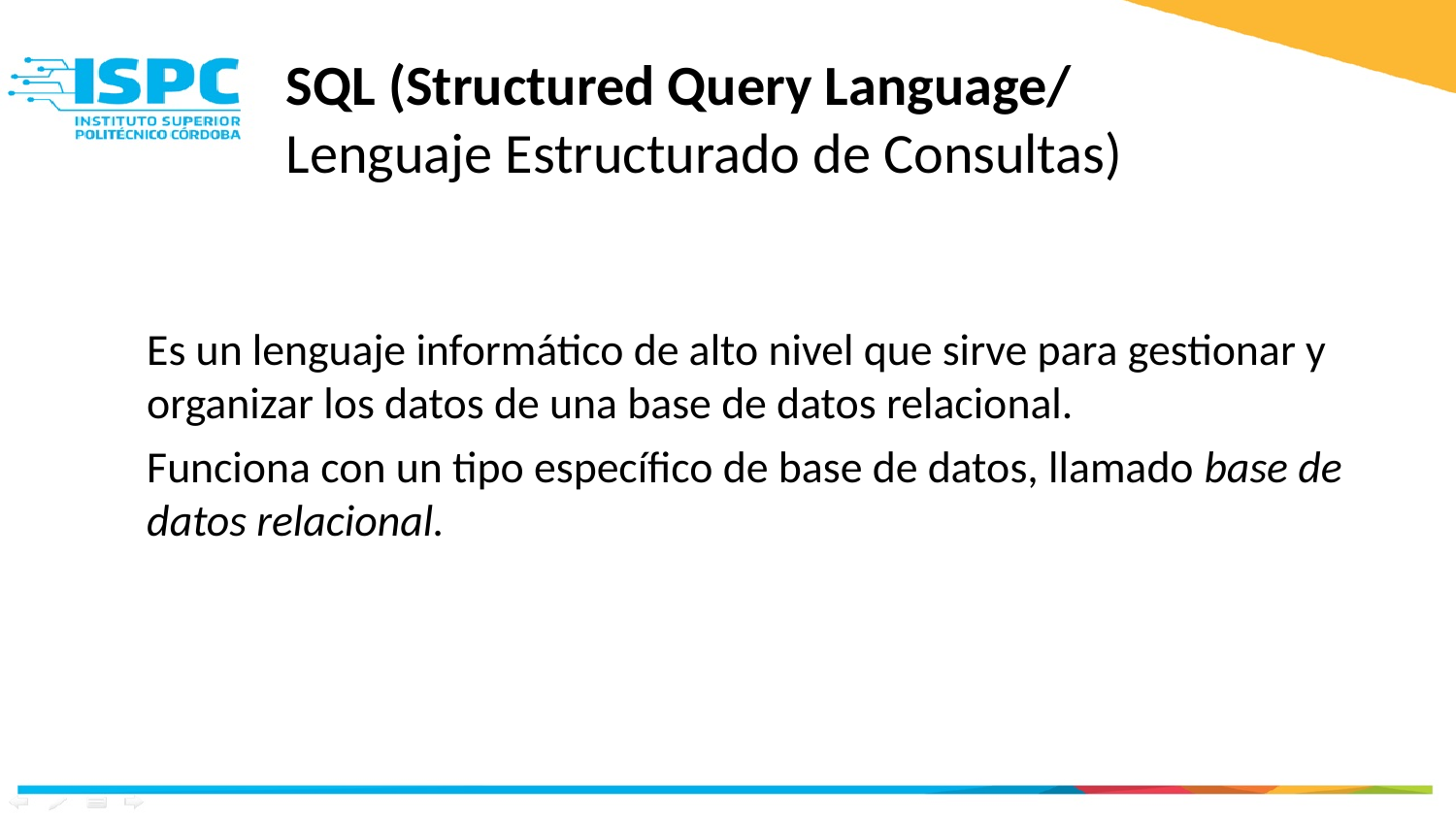

SQL (Structured Query Language/
Lenguaje Estructurado de Consultas)

Es un lenguaje informático de alto nivel que sirve para gestionar y organizar los datos de una base de datos relacional.
Funciona con un tipo específico de base de datos, llamado base de datos relacional.